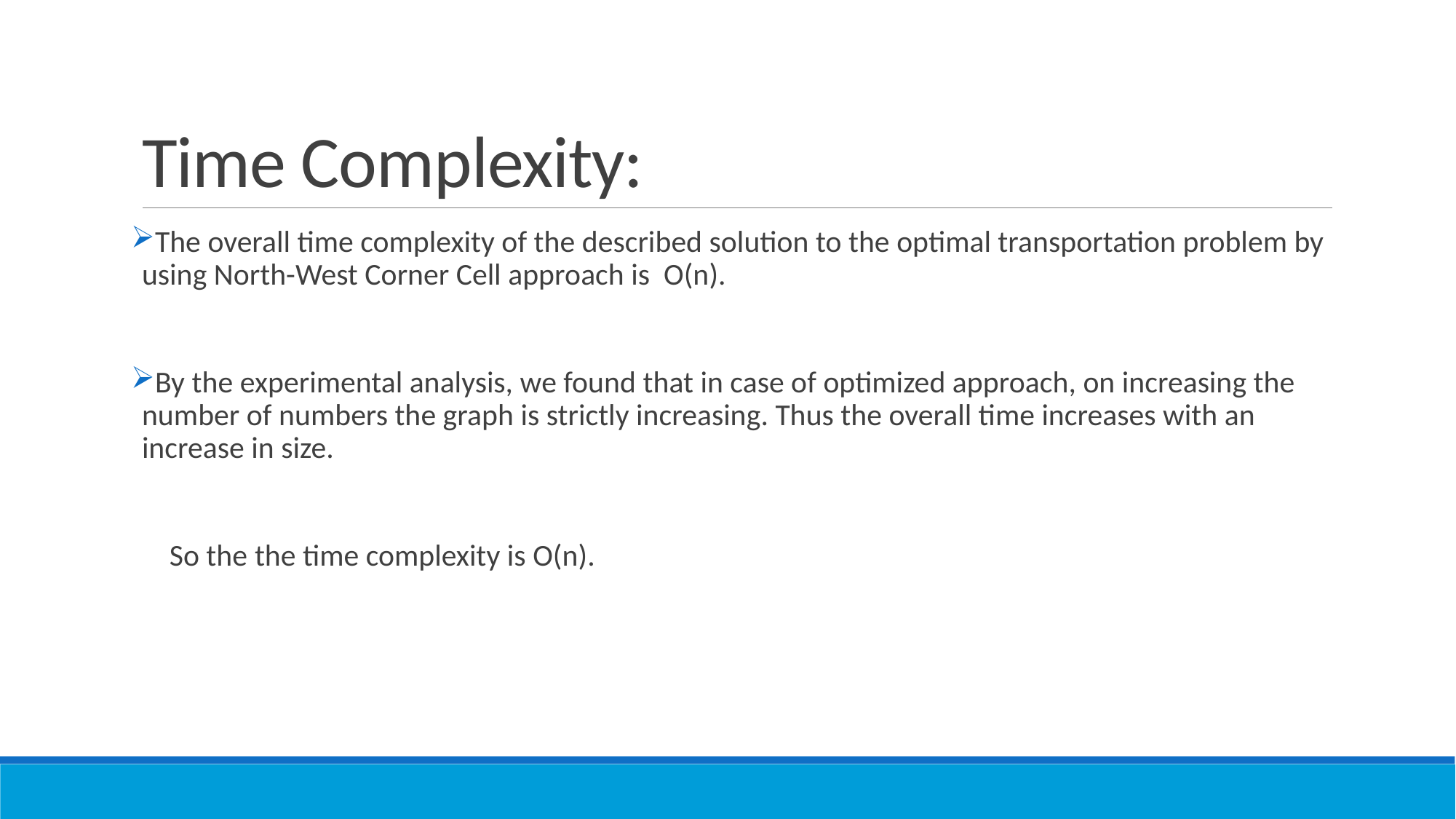

# Time Complexity:
The overall time complexity of the described solution to the optimal transportation problem by using North-West Corner Cell approach is  O(n).

By the experimental analysis, we found that in case of optimized approach, on increasing the number of numbers the graph is strictly increasing. Thus the overall time increases with an increase in size.

    So the the time complexity is O(n).